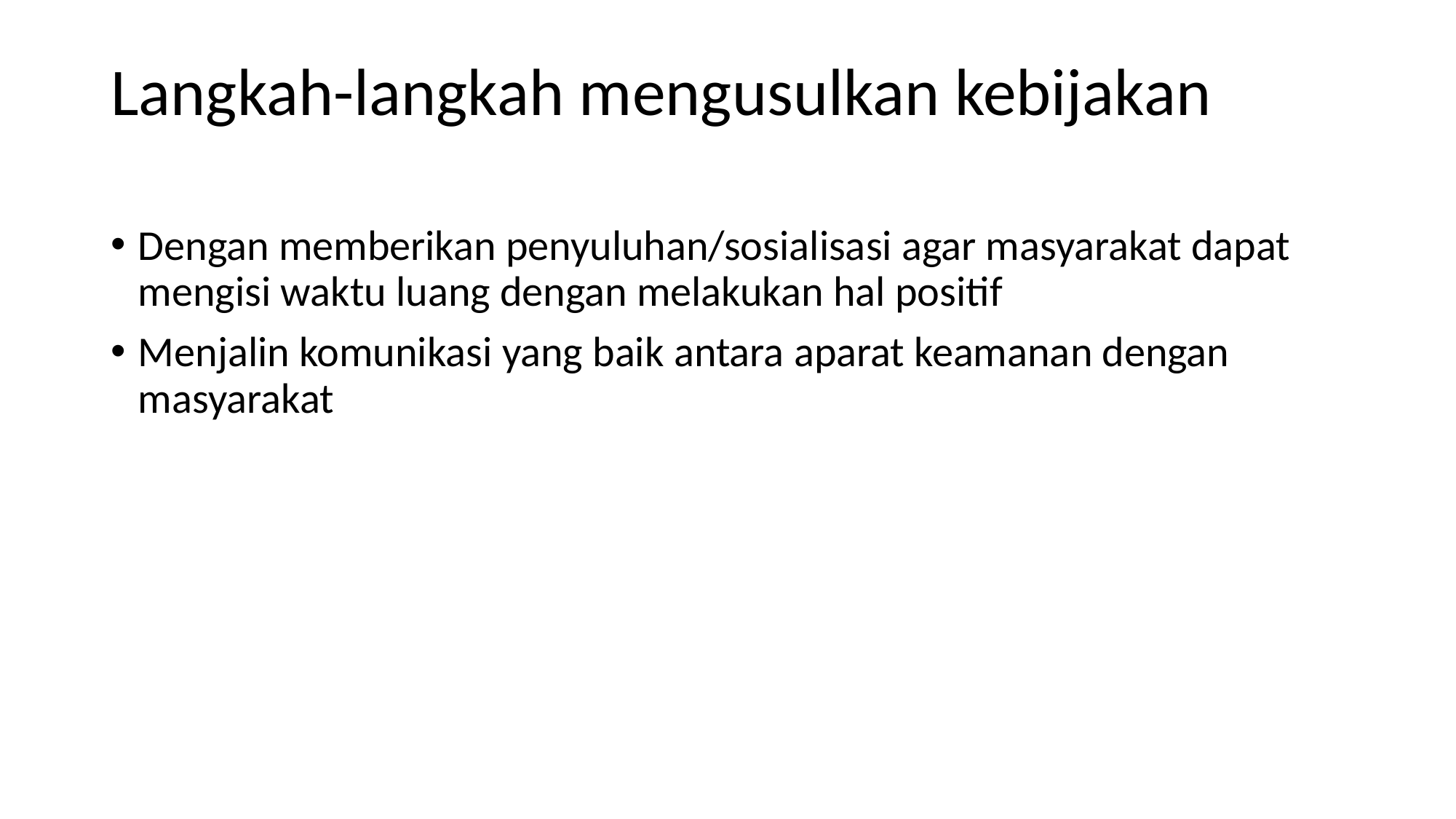

# Langkah-langkah mengusulkan kebijakan
Dengan memberikan penyuluhan/sosialisasi agar masyarakat dapat mengisi waktu luang dengan melakukan hal positif
Menjalin komunikasi yang baik antara aparat keamanan dengan masyarakat